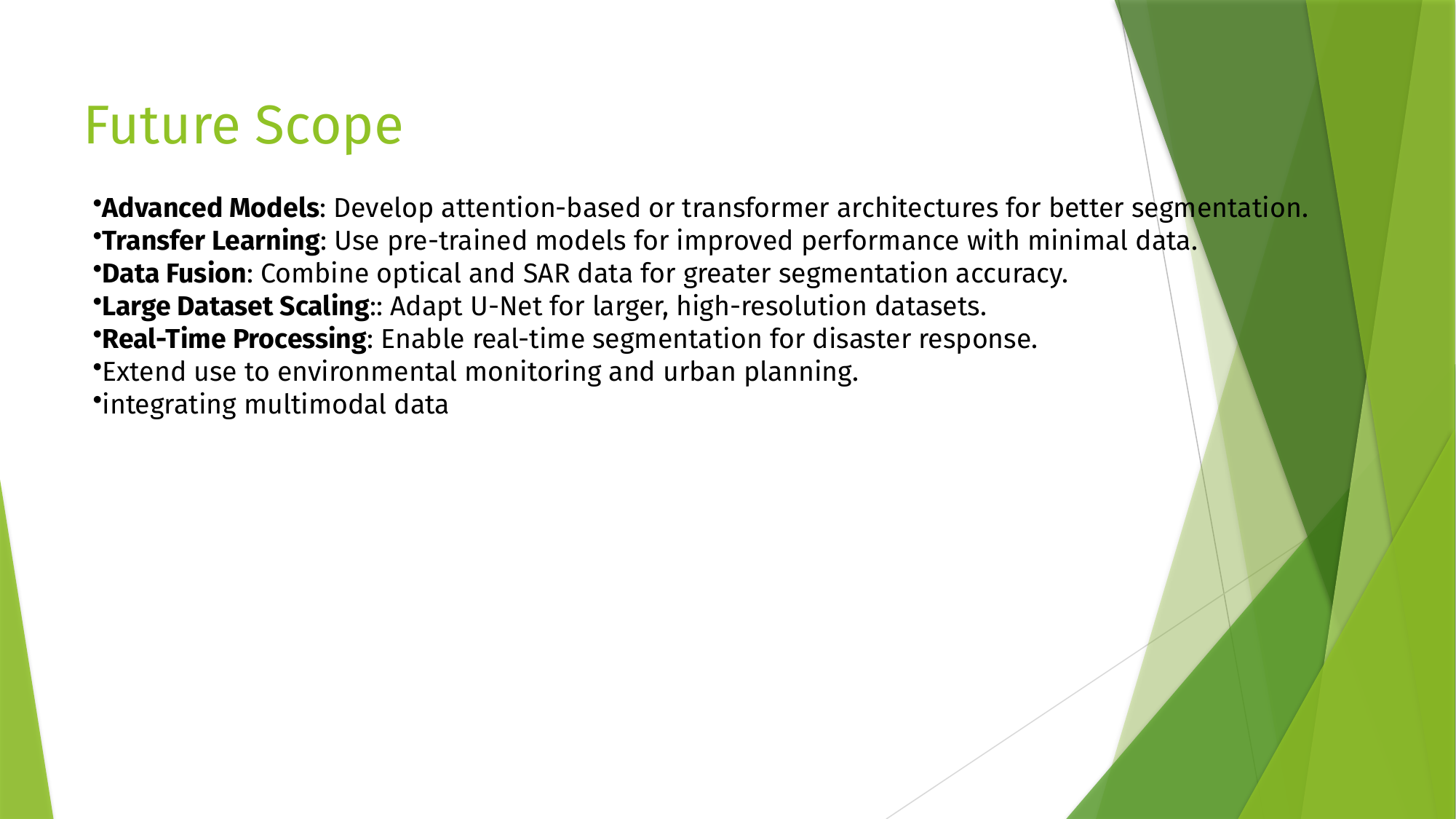

# Future Scope
Advanced Models: Develop attention-based or transformer architectures for better segmentation.
Transfer Learning: Use pre-trained models for improved performance with minimal data.
Data Fusion: Combine optical and SAR data for greater segmentation accuracy.
Large Dataset Scaling:: Adapt U-Net for larger, high-resolution datasets.
Real-Time Processing: Enable real-time segmentation for disaster response.
Extend use to environmental monitoring and urban planning.
integrating multimodal data